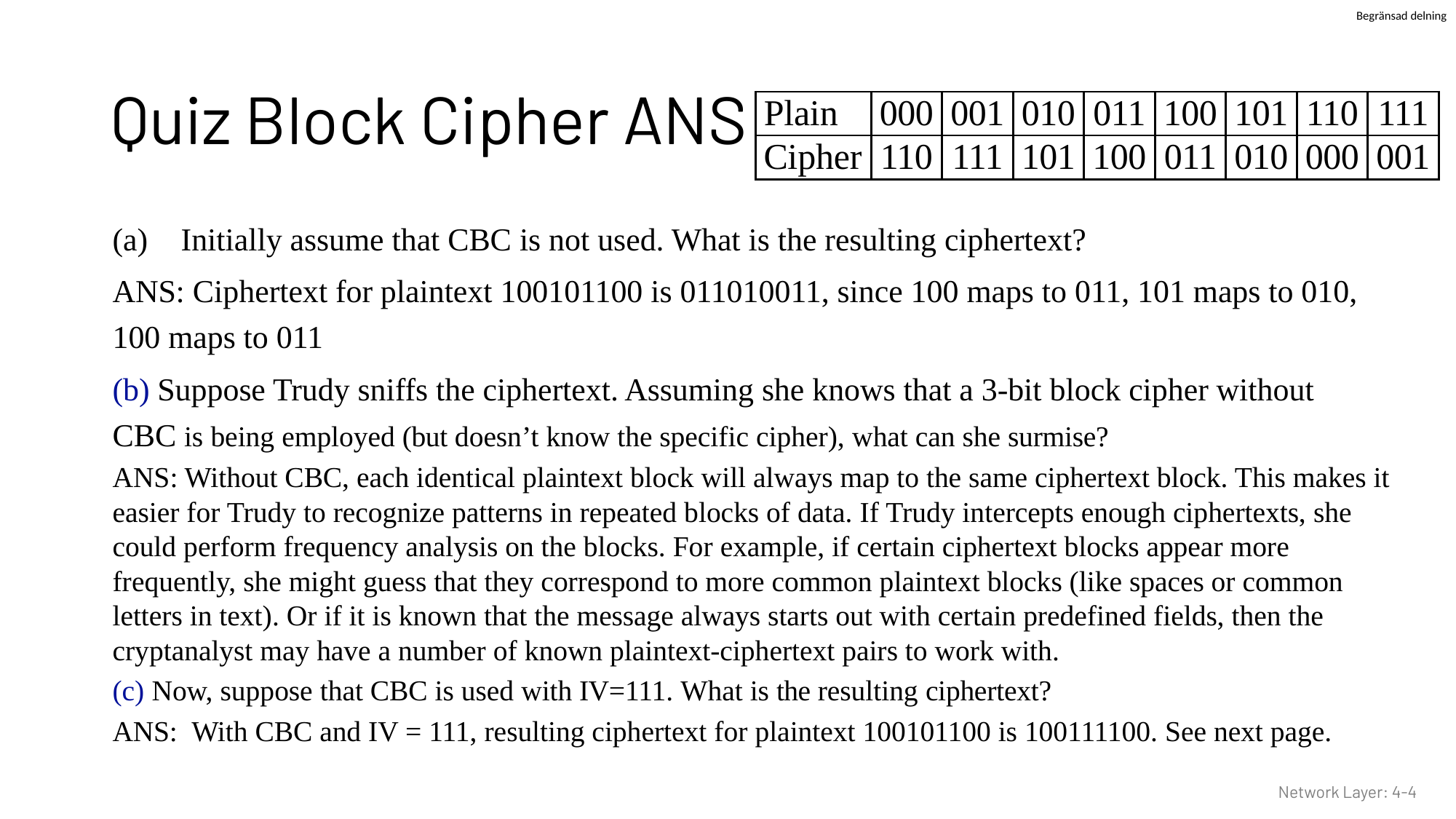

# Quiz Block Cipher ANS
| Plain | 000 | 001 | 010 | 011 | 100 | 101 | 110 | 111 |
| --- | --- | --- | --- | --- | --- | --- | --- | --- |
| Cipher | 110 | 111 | 101 | 100 | 011 | 010 | 000 | 001 |
	Initially assume that CBC is not used. What is the resulting ciphertext?
ANS: Ciphertext for plaintext 100101100 is 011010011, since 100 maps to 011, 101 maps to 010, 100 maps to 011
(b) Suppose Trudy sniffs the ciphertext. Assuming she knows that a 3-bit block cipher without CBC is being employed (but doesn’t know the specific cipher), what can she surmise?
ANS: Without CBC, each identical plaintext block will always map to the same ciphertext block. This makes it easier for Trudy to recognize patterns in repeated blocks of data. If Trudy intercepts enough ciphertexts, she could perform frequency analysis on the blocks. For example, if certain ciphertext blocks appear more frequently, she might guess that they correspond to more common plaintext blocks (like spaces or common letters in text). Or if it is known that the message always starts out with certain predefined fields, then the cryptanalyst may have a number of known plaintext-ciphertext pairs to work with.
(c) Now, suppose that CBC is used with IV=111. What is the resulting ciphertext?
ANS:  With CBC and IV = 111, resulting ciphertext for plaintext 100101100 is 100111100. See next page.
Network Layer: 4-4